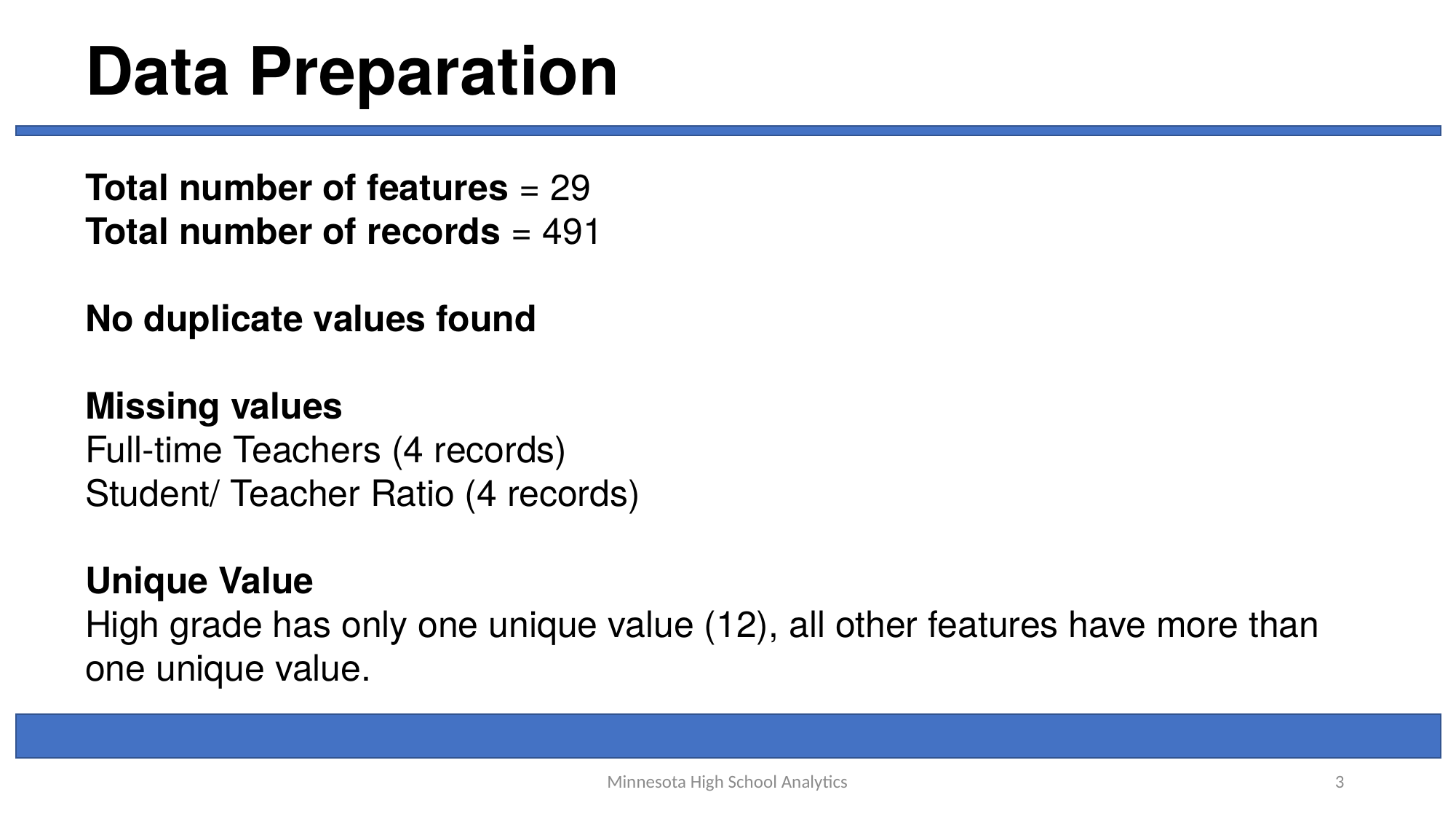

Data Preparation
# Total number of features = 29 Total number of records = 491 No duplicate values found Missing values Full-time Teachers (4 records) Student/ Teacher Ratio (4 records) Unique Value High grade has only one unique value (12), all other features have more than one unique value.

Minnesota High School Analytics
3